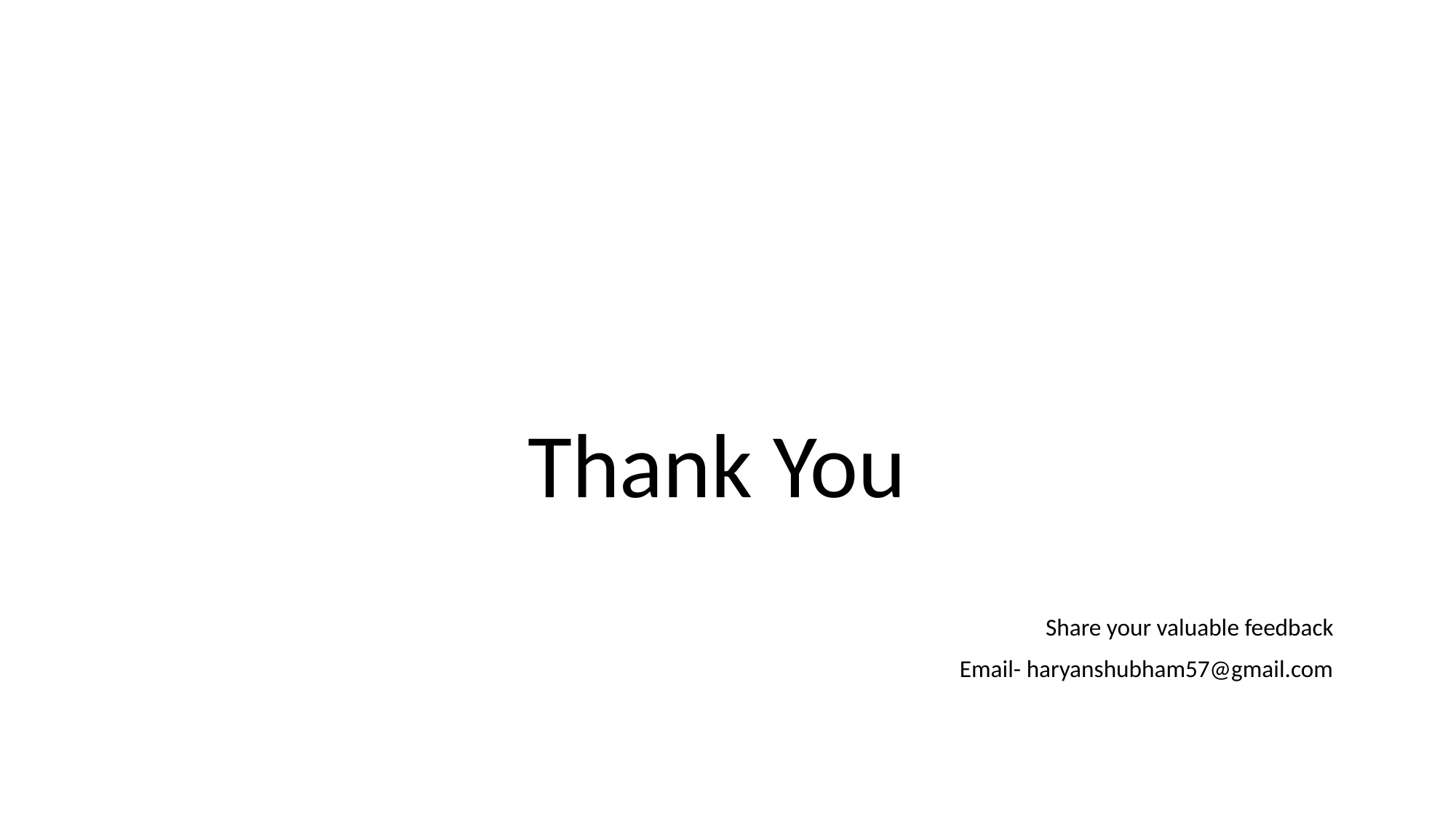

#

Thank You

Share your valuable feedback
Email- haryanshubham57@gmail.com